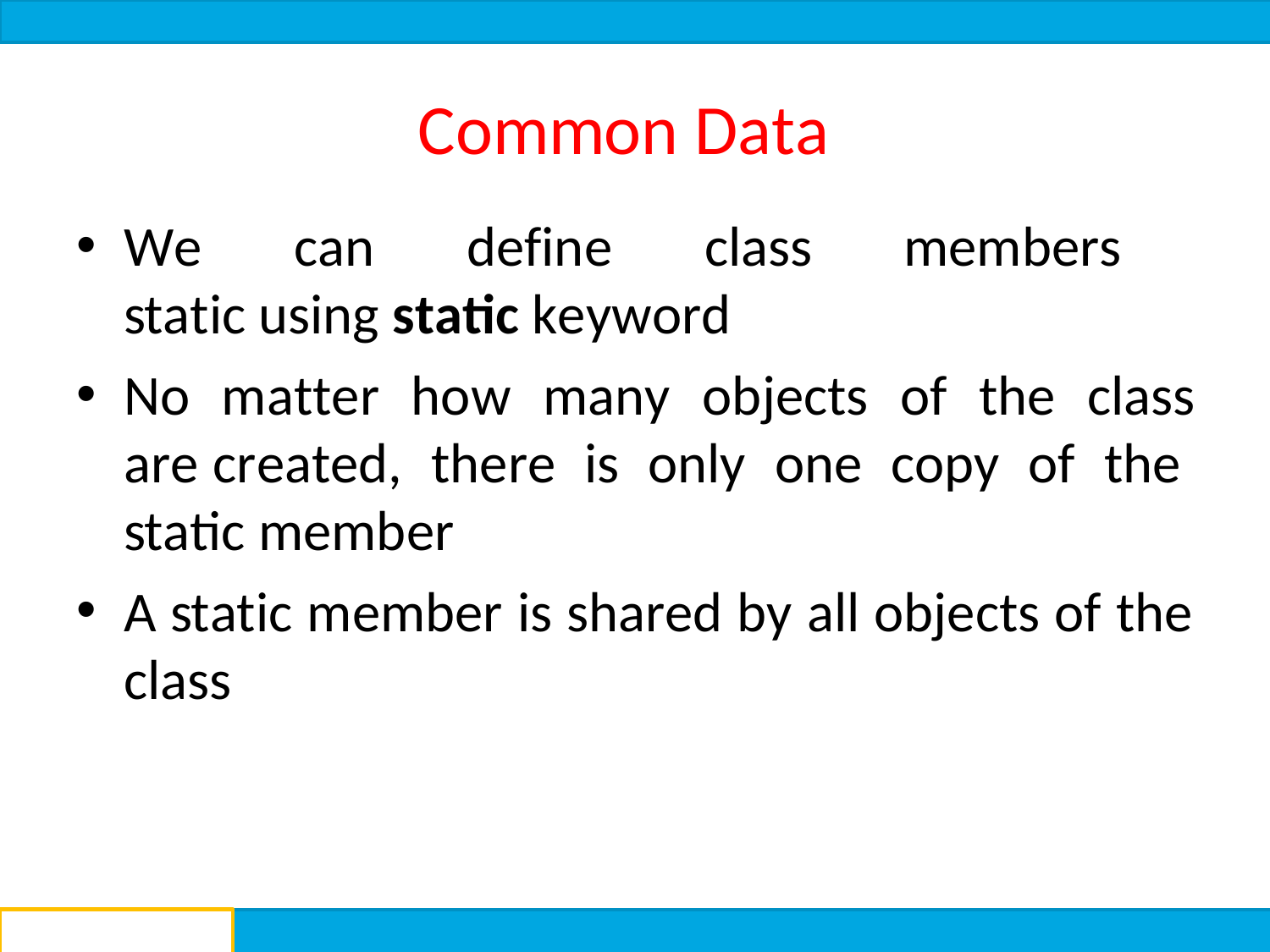

# Common Data
We     can     define     class     members     static using static keyword
No matter how many objects of the class are created,  there  is  only  one  copy  of  the  static member
A static member is shared by all objects of the
class